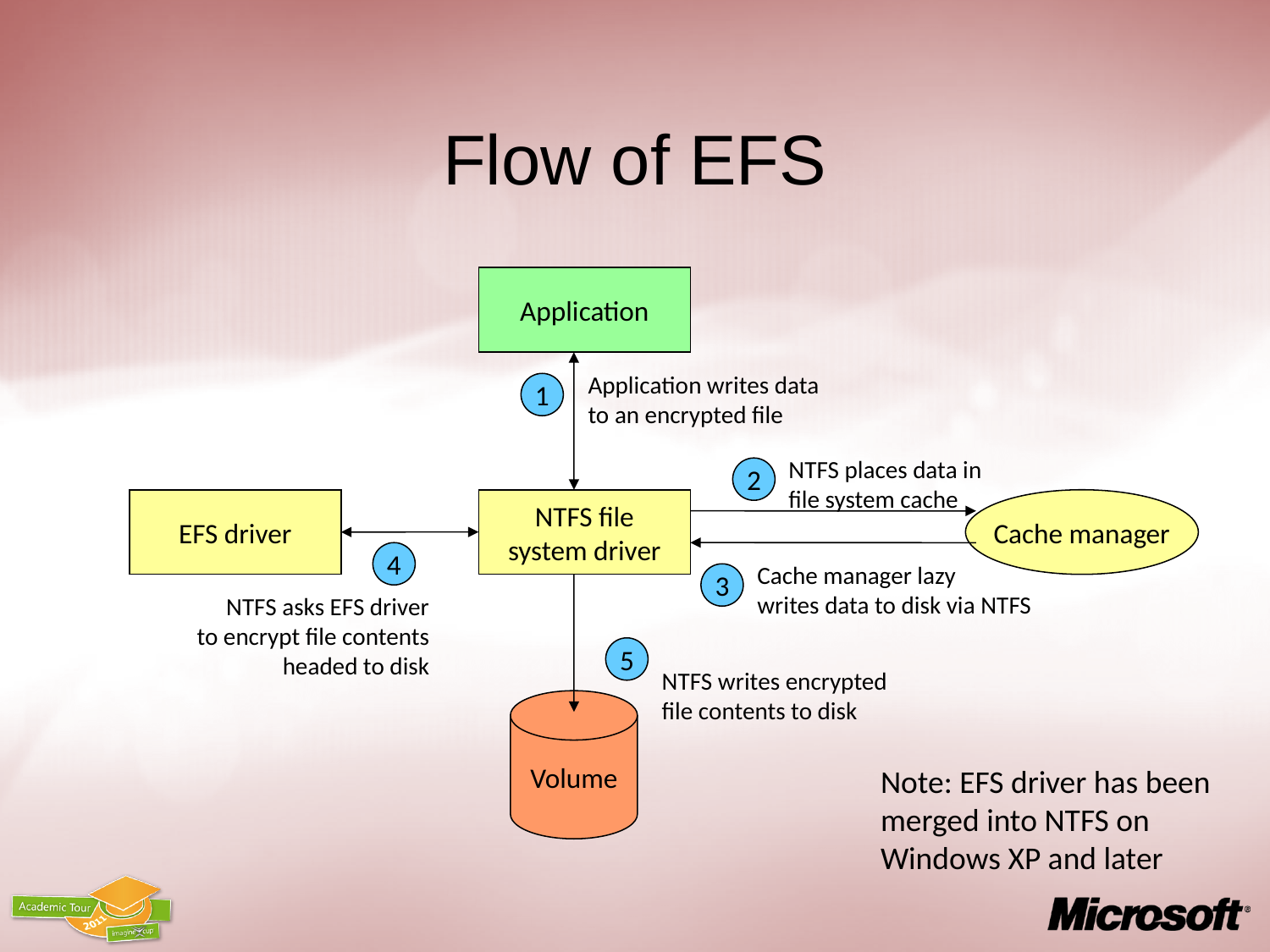

# Flow of EFS
Application

Application writes data
to an encrypted file
1
NTFS places data in
file system cache
2
EFS driver
NTFS file
system driver
Cache manager

4

Cache manager lazy
writes data to disk via NTFS
3

NTFS asks EFS driver
to encrypt file contents
headed to disk
5
NTFS writes encrypted
file contents to disk
Volume
Note: EFS driver has been
merged into NTFS on
Windows XP and later